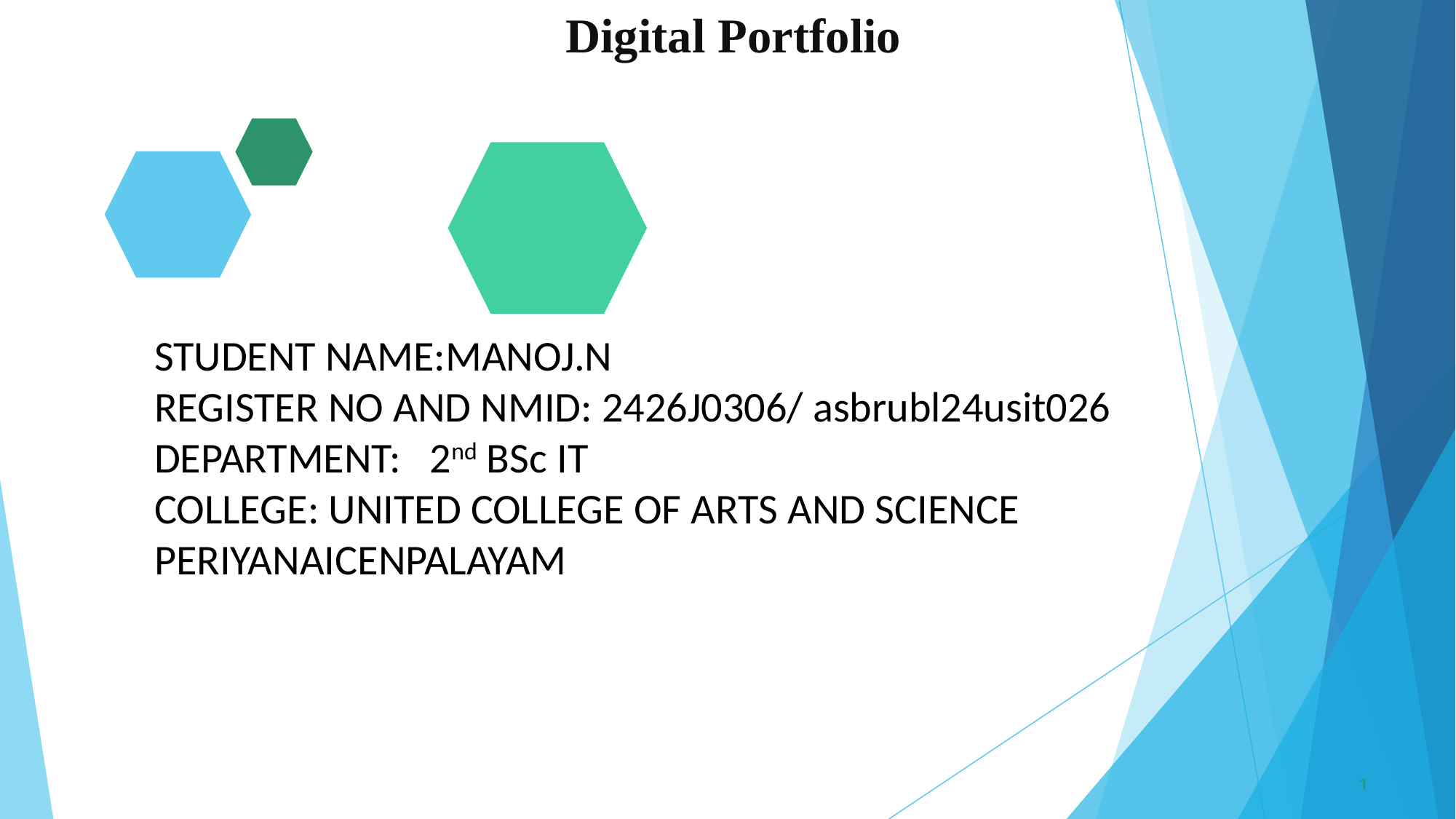

# Digital Portfolio

STUDENT NAME:MANOJ.N
REGISTER NO AND NMID: 2426J0306/ asbrubl24usit026
DEPARTMENT:   2nd BSc IT
COLLEGE: UNITED COLLEGE OF ARTS AND SCIENCE PERIYANAICENPALAYAM

1